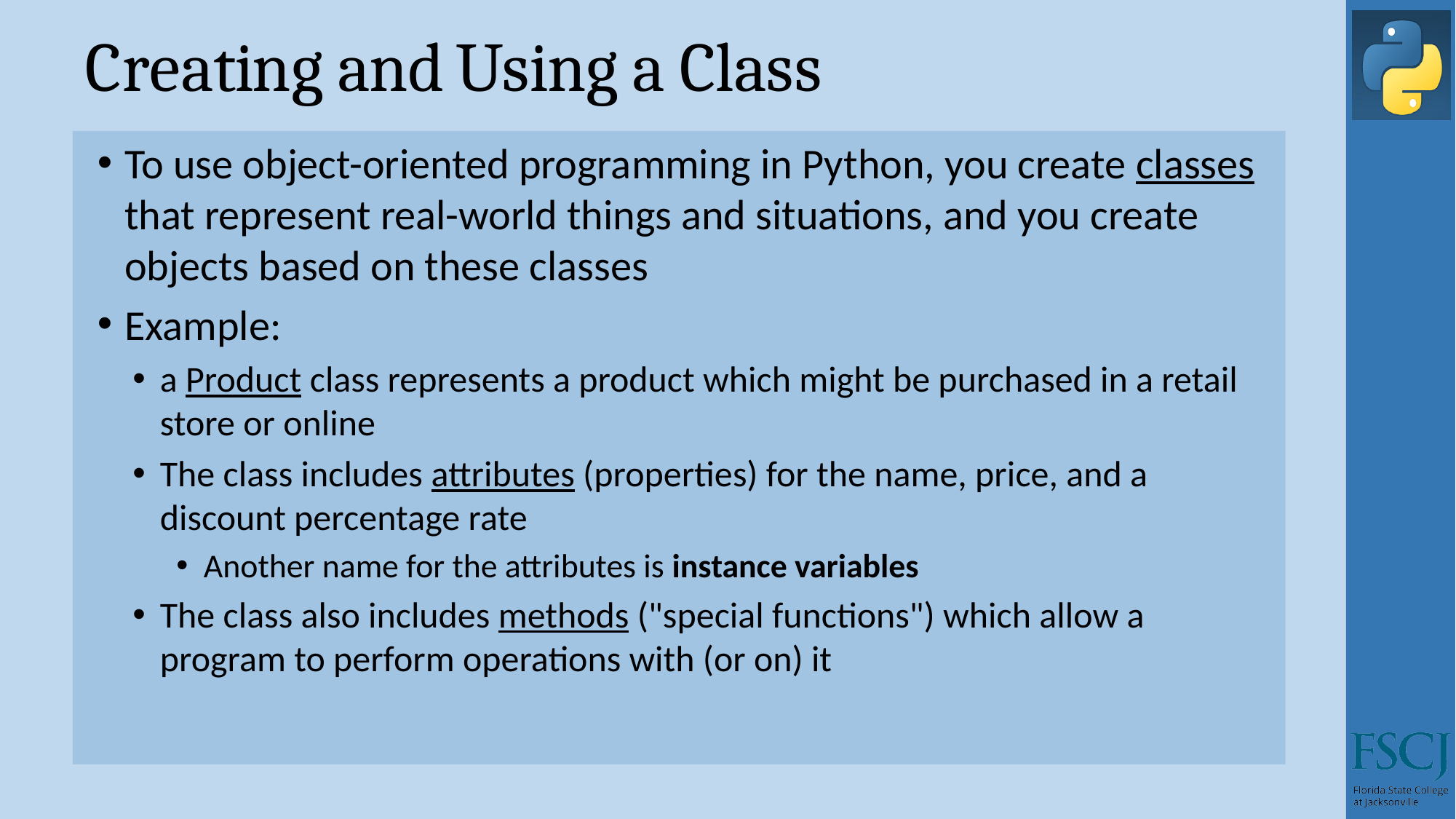

# Creating and Using a Class
To use object-oriented programming in Python, you create classes that represent real-world things and situations, and you create objects based on these classes
Example:
a Product class represents a product which might be purchased in a retail store or online
The class includes attributes (properties) for the name, price, and a discount percentage rate
Another name for the attributes is instance variables
The class also includes methods ("special functions") which allow a program to perform operations with (or on) it